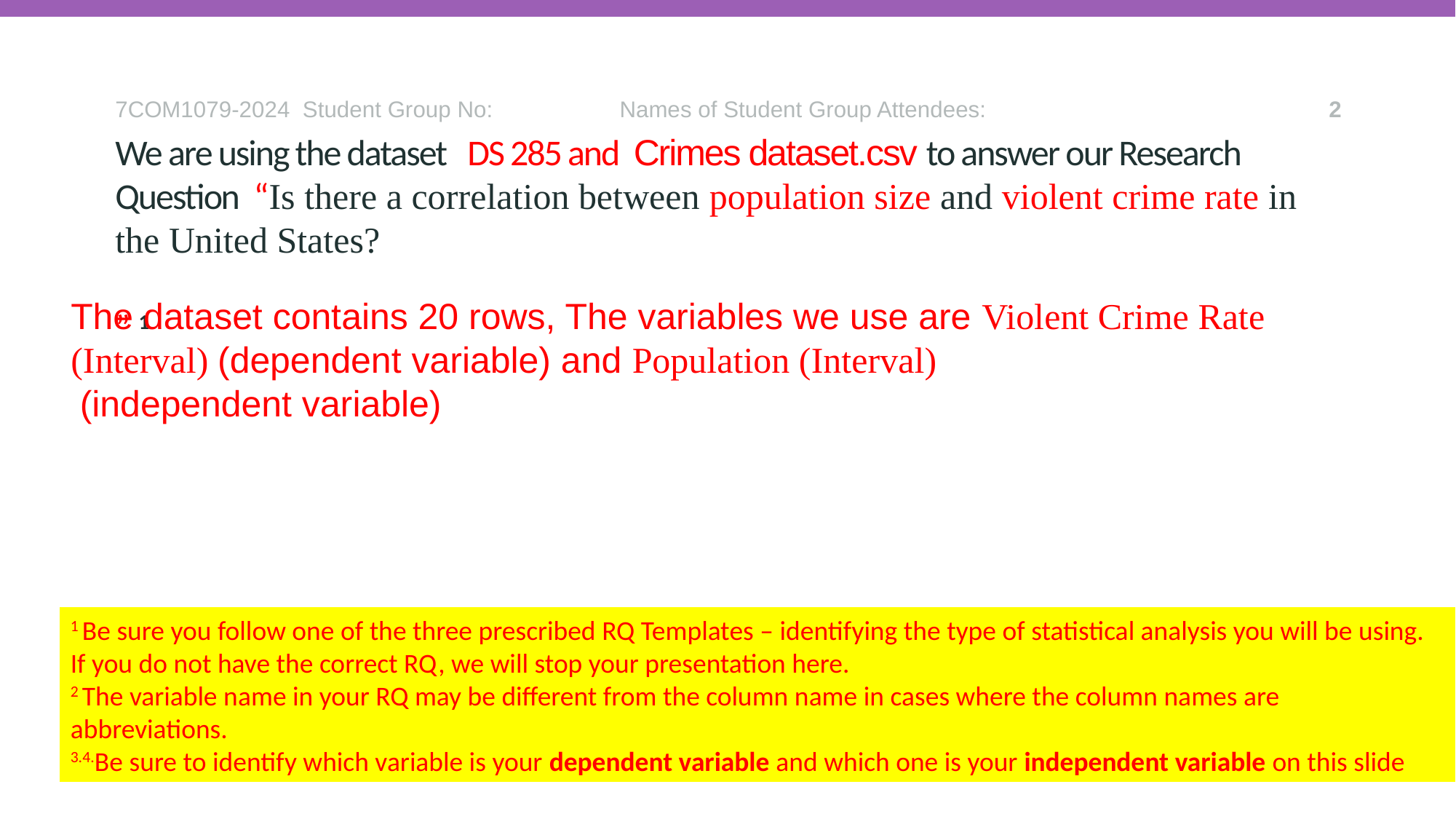

7COM1079-2024  Student Group No:                    Names of Student Group Attendees:
2
We are using the dataset   DS 285 and  Crimes dataset.csv to answer our Research Question  “Is there a correlation between population size and violent crime rate in the United States?
” 1

The dataset contains 20 rows, The variables we use are Violent Crime Rate (Interval) (dependent variable) and Population (Interval)
 (independent variable)
1 Be sure you follow one of the three prescribed RQ Templates – identifying the type of statistical analysis you will be using.  If you do not have the correct RQ, we will stop your presentation here.
2 The variable name in your RQ may be different from the column name in cases where the column names are abbreviations.
3.4.Be sure to identify which variable is your dependent variable and which one is your independent variable on this slide